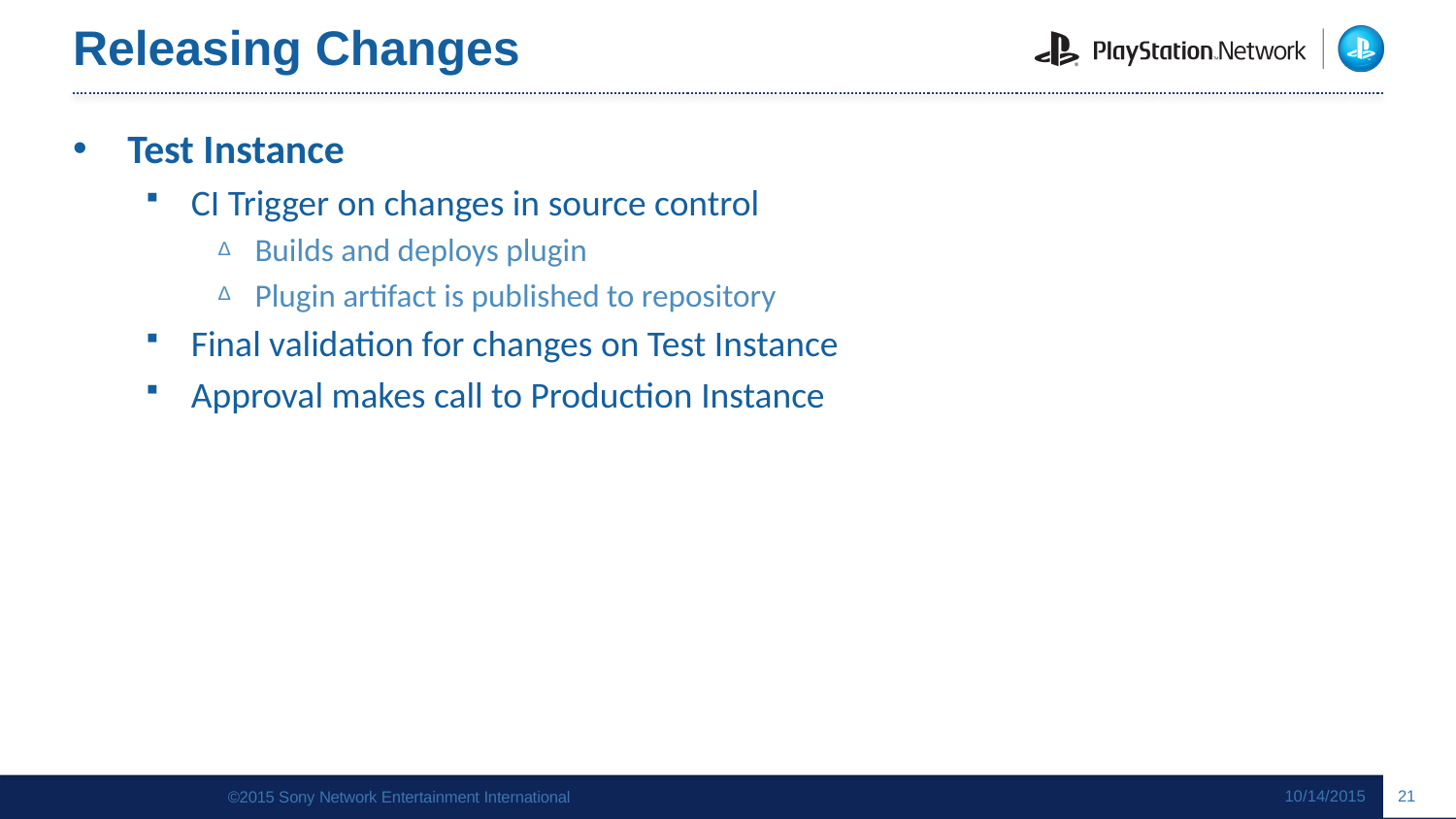

# Releasing Changes
Test Instance
CI Trigger on changes in source control
Builds and deploys plugin
Plugin artifact is published to repository
Final validation for changes on Test Instance
Approval makes call to Production Instance

10/14/2015
21
©2015 Sony Network Entertainment International